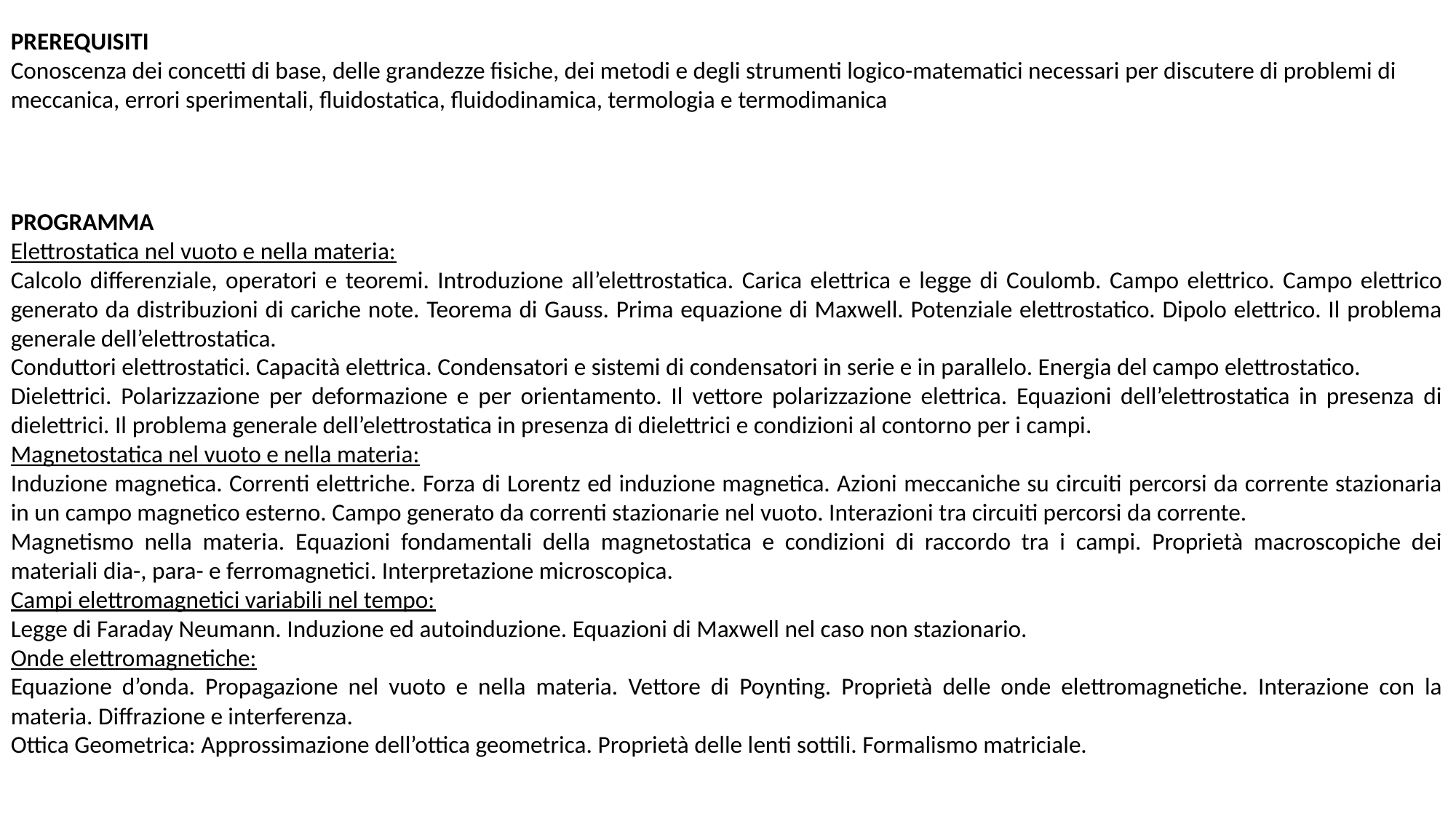

PREREQUISITI
Conoscenza dei concetti di base, delle grandezze fisiche, dei metodi e degli strumenti logico-matematici necessari per discutere di problemi di meccanica, errori sperimentali, fluidostatica, fluidodinamica, termologia e termodimanica
PROGRAMMA
Elettrostatica nel vuoto e nella materia:
Calcolo differenziale, operatori e teoremi. Introduzione all’elettrostatica. Carica elettrica e legge di Coulomb. Campo elettrico. Campo elettrico generato da distribuzioni di cariche note. Teorema di Gauss. Prima equazione di Maxwell. Potenziale elettrostatico. Dipolo elettrico. Il problema generale dell’elettrostatica.
Conduttori elettrostatici. Capacità elettrica. Condensatori e sistemi di condensatori in serie e in parallelo. Energia del campo elettrostatico.
Dielettrici. Polarizzazione per deformazione e per orientamento. Il vettore polarizzazione elettrica. Equazioni dell’elettrostatica in presenza di dielettrici. Il problema generale dell’elettrostatica in presenza di dielettrici e condizioni al contorno per i campi.
Magnetostatica nel vuoto e nella materia:
Induzione magnetica. Correnti elettriche. Forza di Lorentz ed induzione magnetica. Azioni meccaniche su circuiti percorsi da corrente stazionaria in un campo magnetico esterno. Campo generato da correnti stazionarie nel vuoto. Interazioni tra circuiti percorsi da corrente.
Magnetismo nella materia. Equazioni fondamentali della magnetostatica e condizioni di raccordo tra i campi. Proprietà macroscopiche dei materiali dia-, para- e ferromagnetici. Interpretazione microscopica.
Campi elettromagnetici variabili nel tempo:
Legge di Faraday Neumann. Induzione ed autoinduzione. Equazioni di Maxwell nel caso non stazionario.
Onde elettromagnetiche:
Equazione d’onda. Propagazione nel vuoto e nella materia. Vettore di Poynting. Proprietà delle onde elettromagnetiche. Interazione con la materia. Diffrazione e interferenza.
Ottica Geometrica: Approssimazione dell’ottica geometrica. Proprietà delle lenti sottili. Formalismo matriciale.